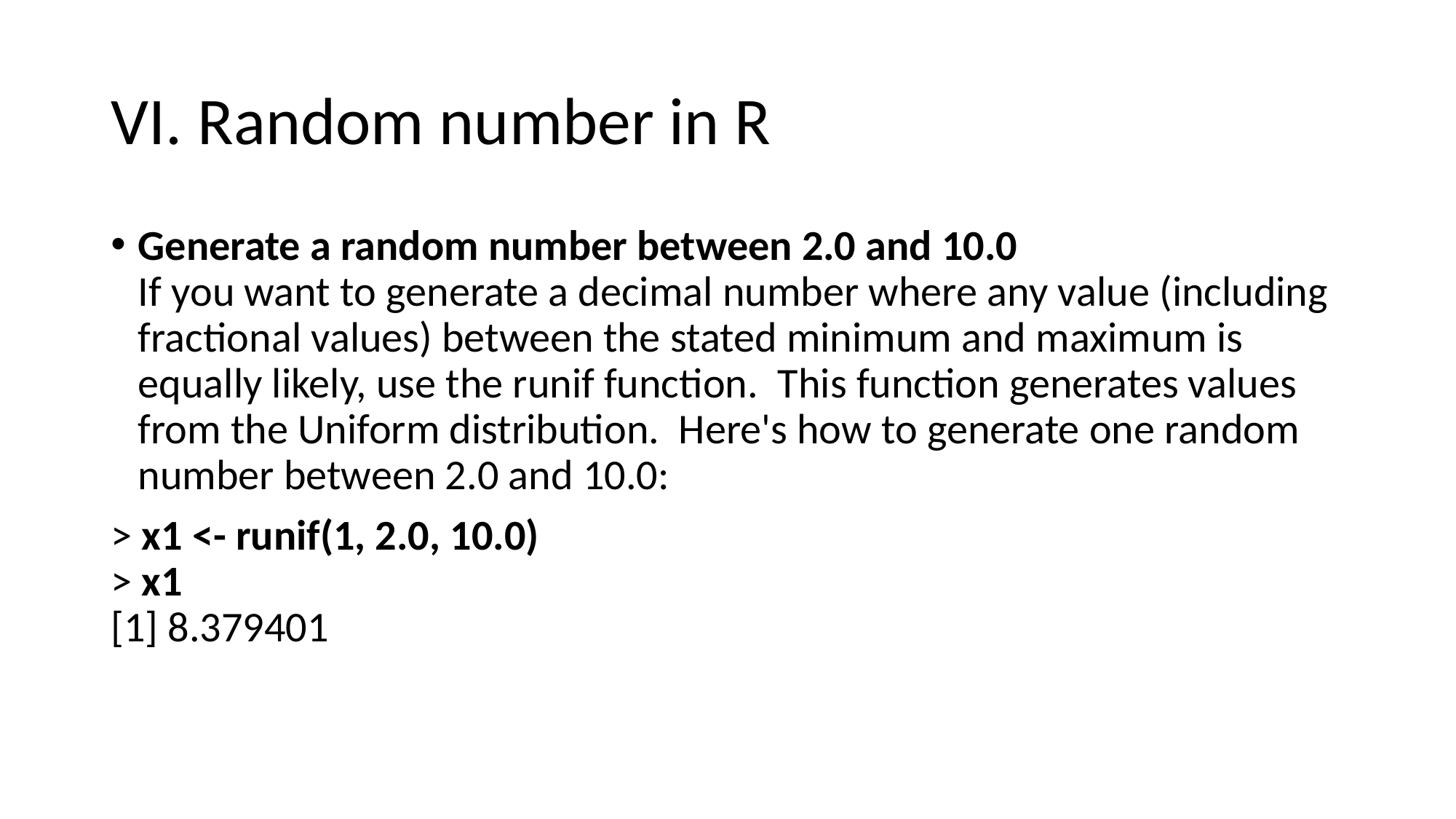

# VI. Random number in R
Generate a random number between 2.0 and 10.0
If you want to generate a decimal number where any value (including fractional values) between the stated minimum and maximum is equally likely, use the runif function.  This function generates values from the Uniform distribution.  Here's how to generate one random number between 2.0 and 10.0:
> x1 <- runif(1, 2.0, 10.0) 
> x1 
[1] 8.379401